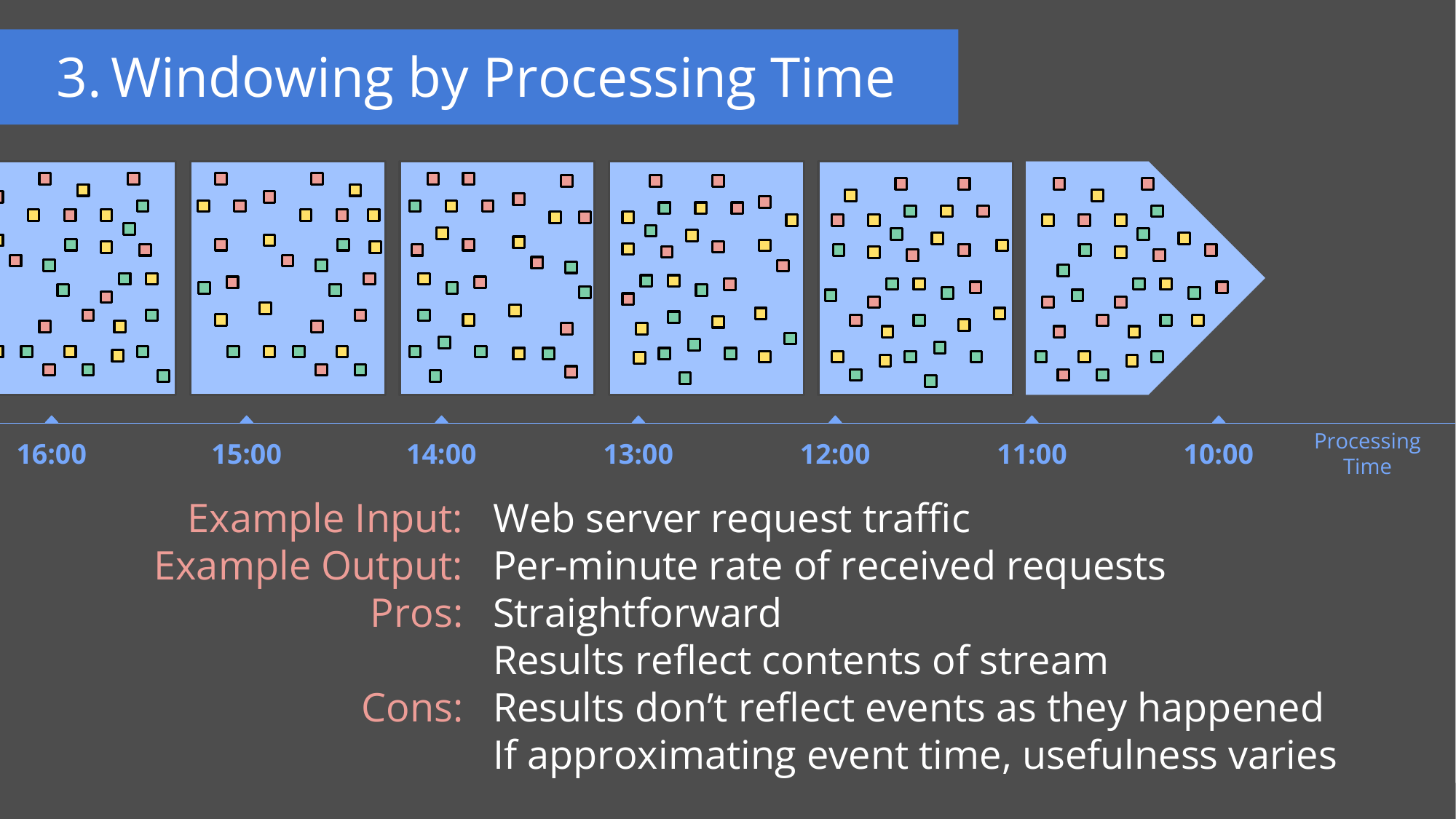

Windowing by Processing Time

Processing Time
16:00
15:00
14:00
13:00
12:00
11:00
10:00
Example Input:
Example Output:
Pros:

Cons:

Web server request traffic
Per-minute rate of received requests
Straightforward
Results reflect contents of stream
Results don’t reflect events as they happened
If approximating event time, usefulness varies